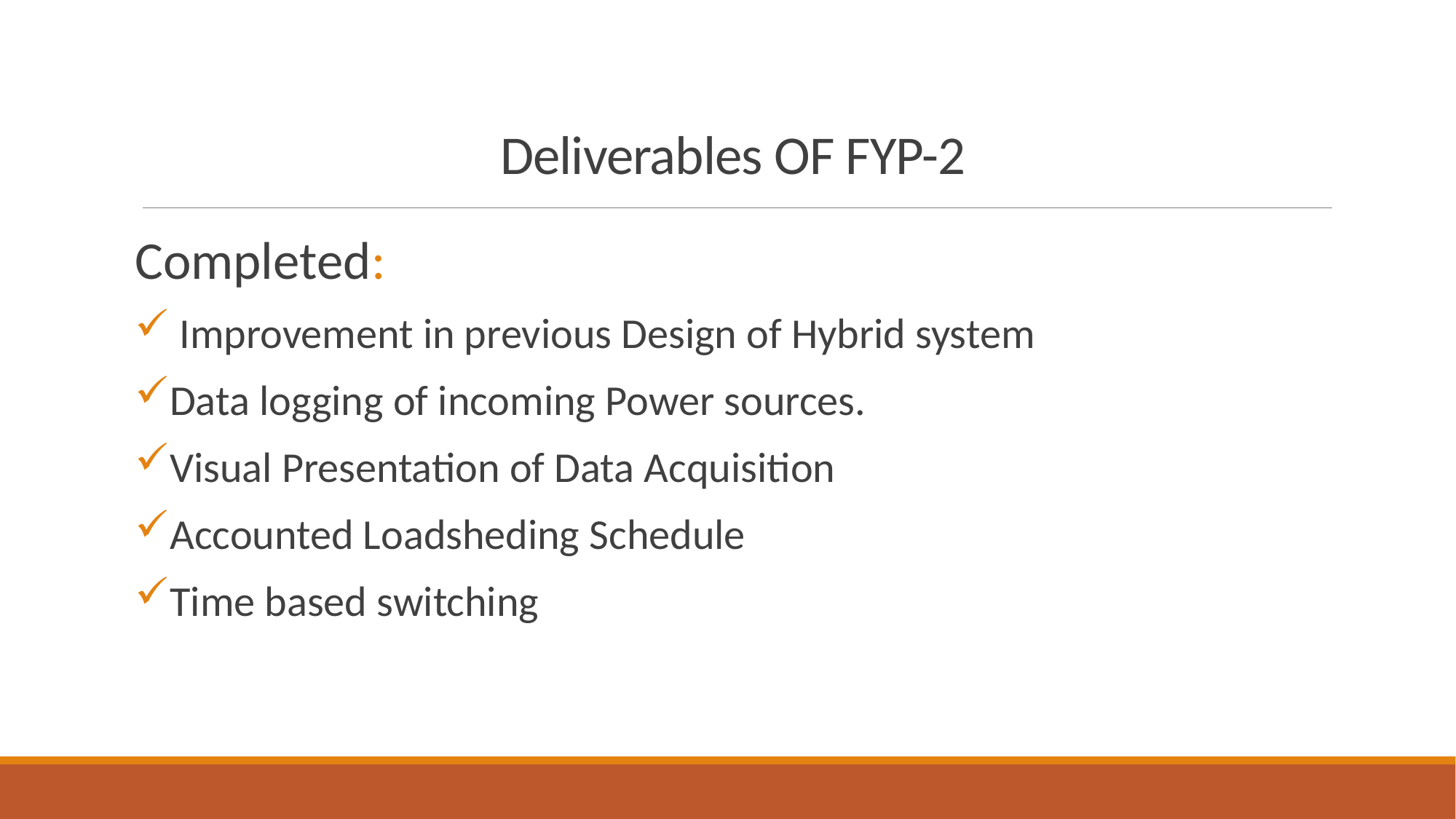

# Deliverables OF FYP-2
Completed:
 Improvement in previous Design of Hybrid system
Data logging of incoming Power sources.
Visual Presentation of Data Acquisition
Accounted Loadsheding Schedule
Time based switching